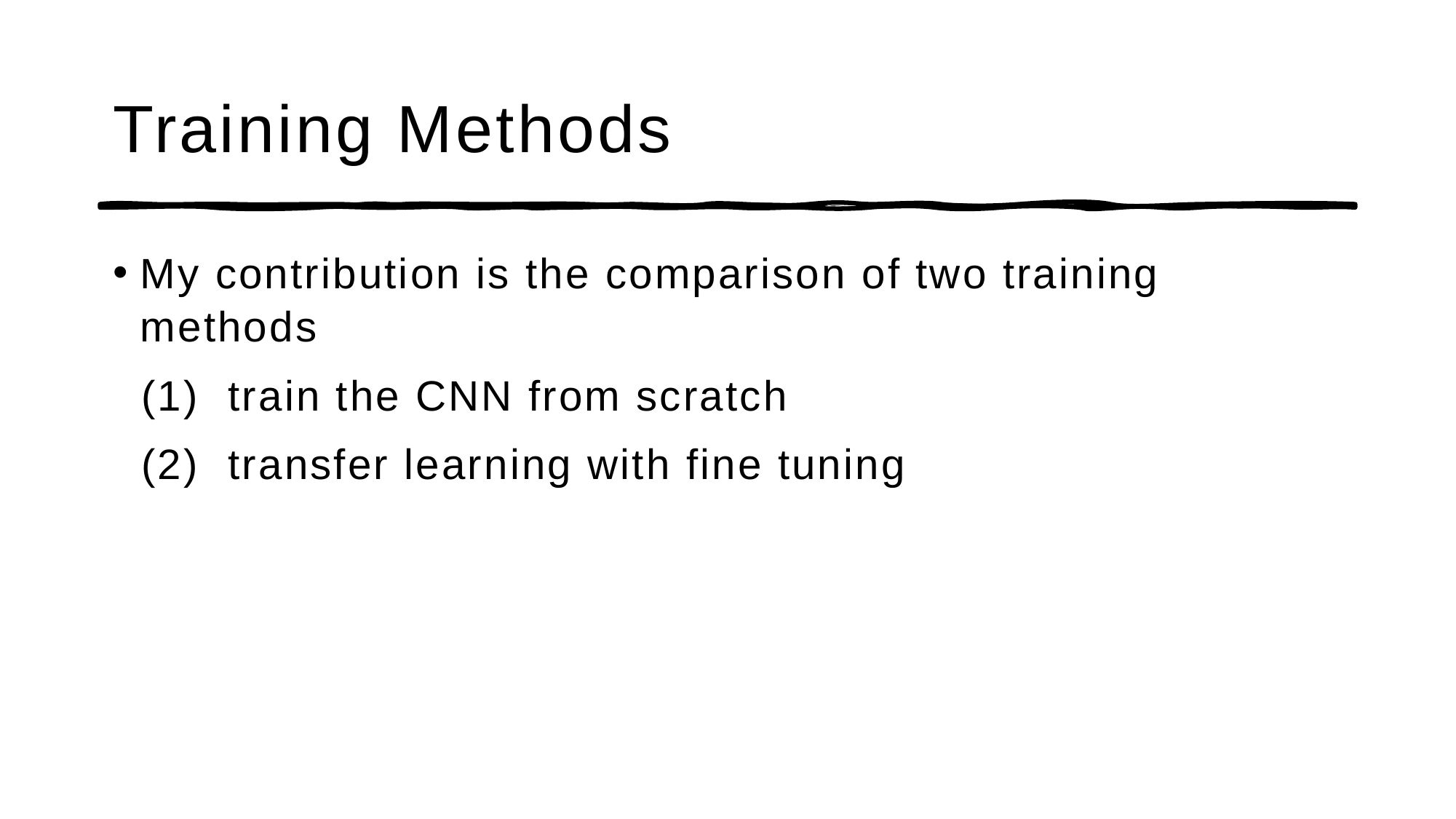

# Training Methods
My contribution is the comparison of two training methods
  (1)  train the CNN from scratch
  (2)  transfer learning with fine tuning